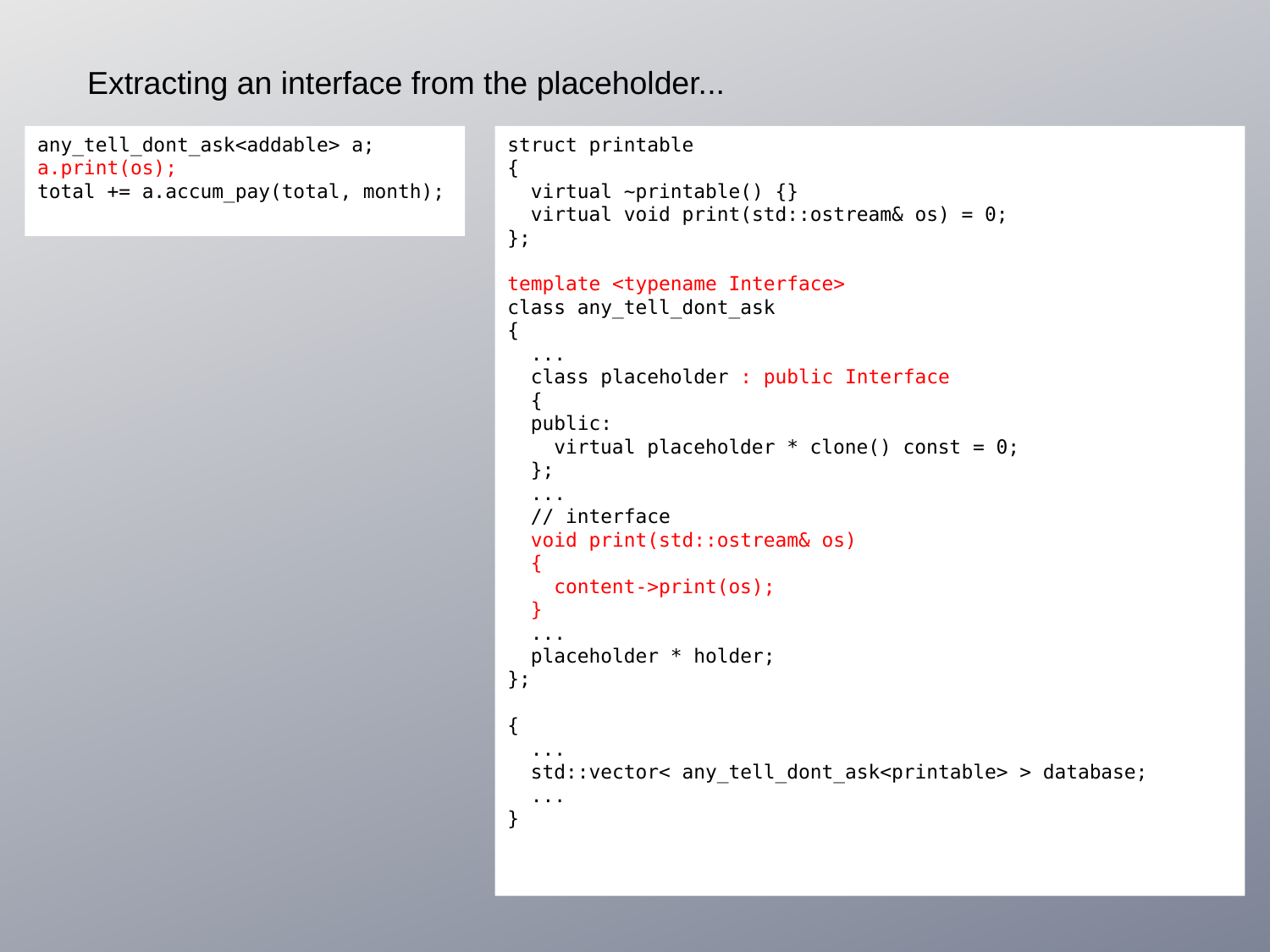

Extracting an interface from the placeholder...
any_tell_dont_ask<addable> a;
a.print(os);
total += a.accum_pay(total, month);

struct printable
{
  virtual ~printable() {}
  virtual void print(std::ostream& os) = 0;
};

template <typename Interface>
class any_tell_dont_ask
{
  ...
  class placeholder : public Interface
  {
  public:
    virtual placeholder * clone() const = 0;
  };
  ...
  // interface
  void print(std::ostream& os)
  {
    content->print(os);
  }
  ...
  placeholder * holder;
};

{
  ...
  std::vector< any_tell_dont_ask<printable> > database;
  ...
}